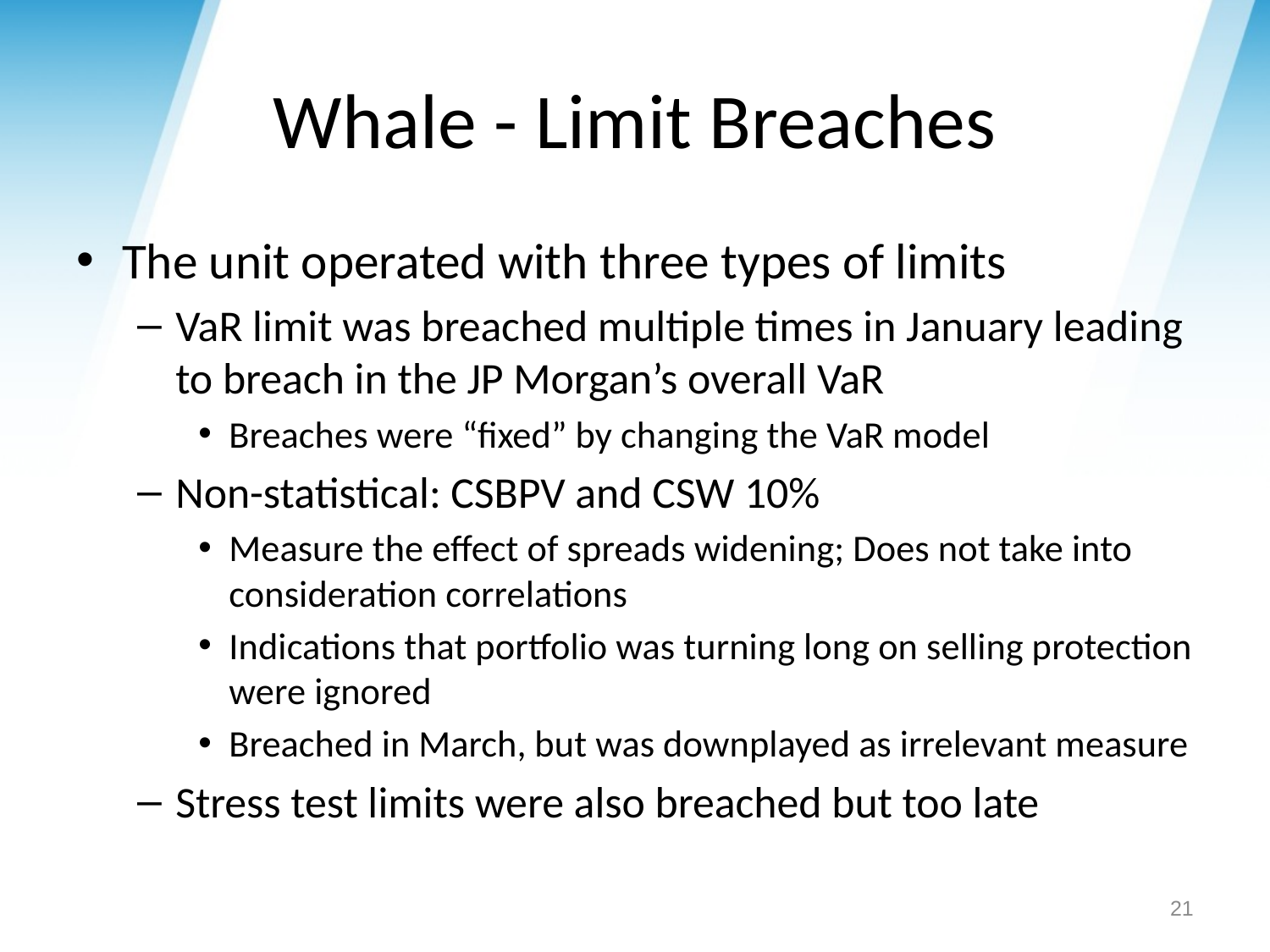

# Whale - Limit Breaches
The unit operated with three types of limits
VaR limit was breached multiple times in January leading to breach in the JP Morgan’s overall VaR
Breaches were “fixed” by changing the VaR model
Non-statistical: CSBPV and CSW 10%
Measure the effect of spreads widening; Does not take into consideration correlations
Indications that portfolio was turning long on selling protection were ignored
Breached in March, but was downplayed as irrelevant measure
Stress test limits were also breached but too late
21